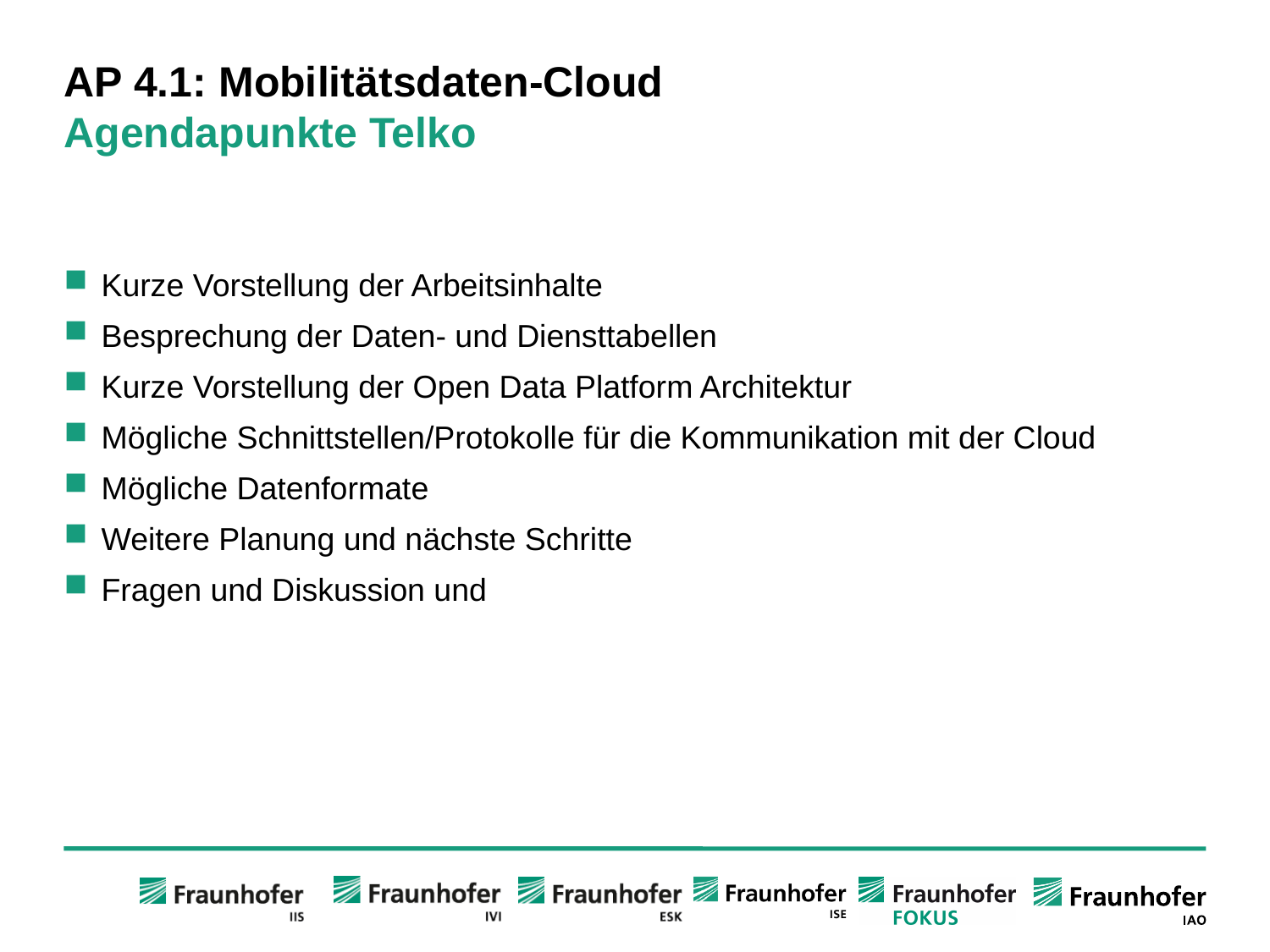

# AP 4.1: Mobilitätsdaten-Cloud Agendapunkte Telko
Kurze Vorstellung der Arbeitsinhalte
Besprechung der Daten- und Diensttabellen
Kurze Vorstellung der Open Data Platform Architektur
Mögliche Schnittstellen/Protokolle für die Kommunikation mit der Cloud
Mögliche Datenformate
Weitere Planung und nächste Schritte
Fragen und Diskussion und